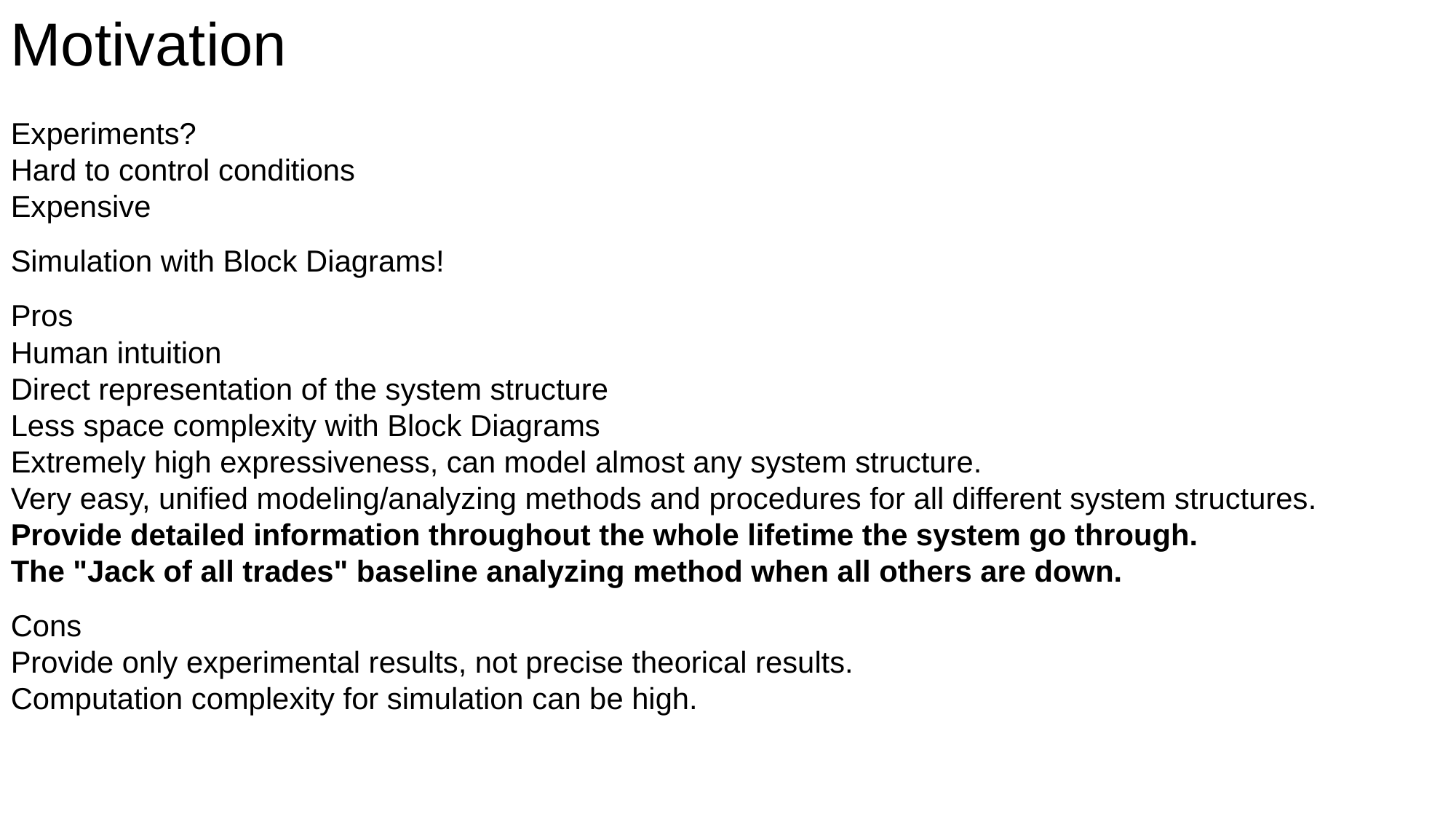

Motivation

Experiments?
Hard to control conditions
Expensive

Simulation with Block Diagrams!

Pros
Human intuition
Direct representation of the system structure
Less space complexity with Block Diagrams
Extremely high expressiveness, can model almost any system structure.
Very easy, unified modeling/analyzing methods and procedures for all different system structures.
Provide detailed information throughout the whole lifetime the system go through.
The "Jack of all trades" baseline analyzing method when all others are down.

Cons
Provide only experimental results, not precise theorical results.
Computation complexity for simulation can be high.